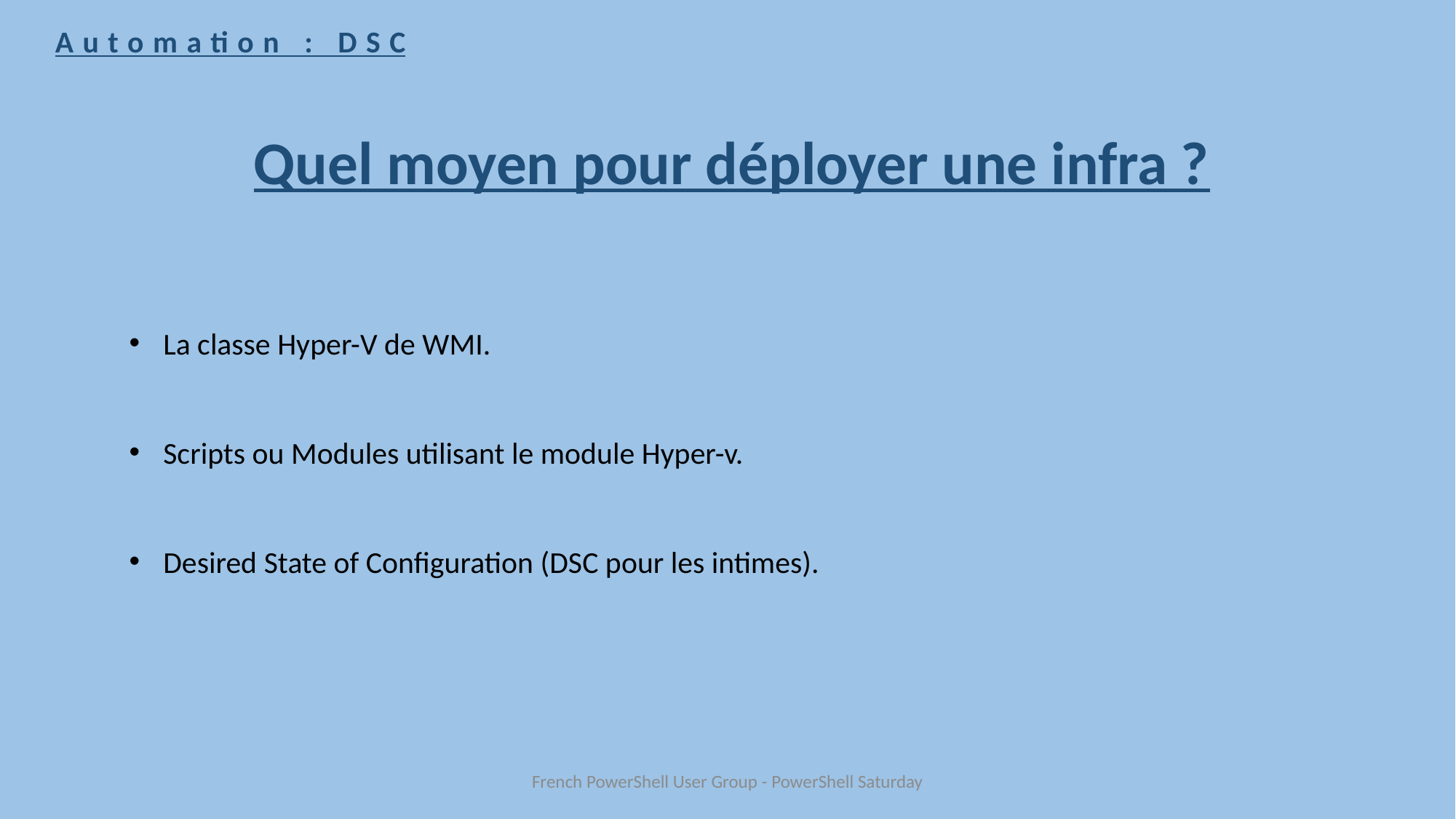

Automation : DSC
Quel moyen pour déployer une infra ?

La classe Hyper-V de WMI.

Scripts ou Modules utilisant le module Hyper-v.

Desired State of Configuration (DSC pour les intimes).

French PowerShell User Group - PowerShell Saturday